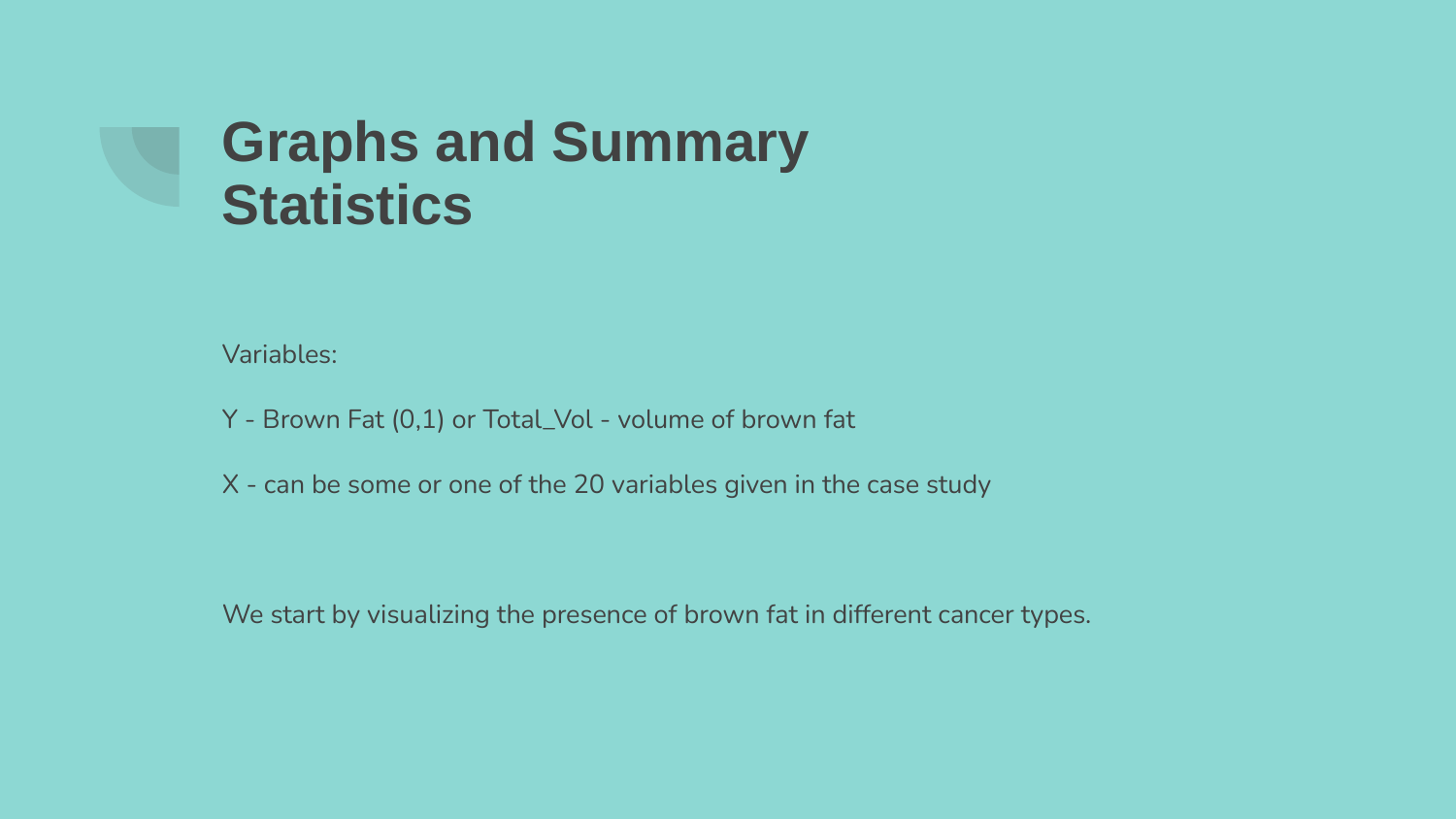

# Graphs and Summary
Statistics
Variables:
Y - Brown Fat (0,1) or Total_Vol - volume of brown fat
X - can be some or one of the 20 variables given in the case study

We start by visualizing the presence of brown fat in different cancer types.